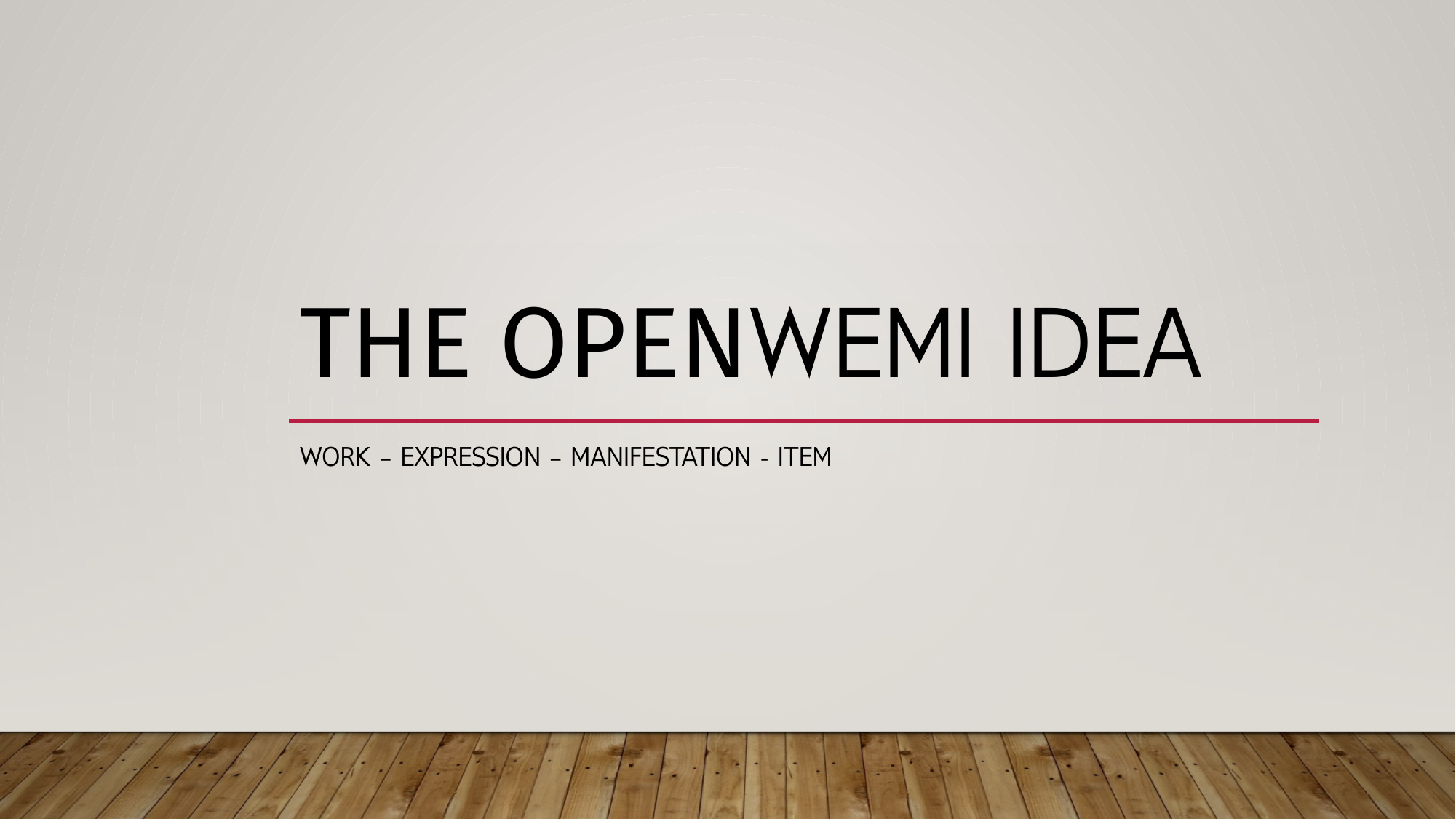

# The openWEMI idea
Work – Expression – Manifestation - Item